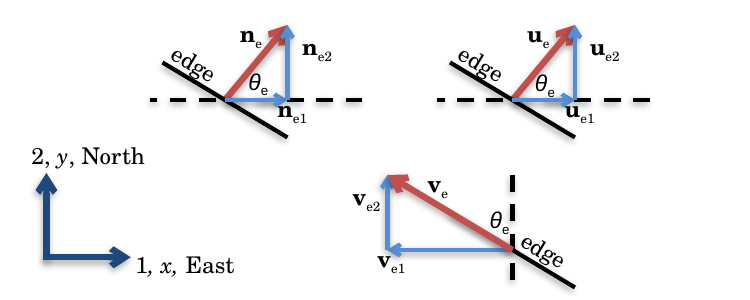

ne
ue
ne2
ue2
edge
edge
θe
θe
ne1
ue1
2, y, North
ve
ve2
θe
edge
ve1
1, x, East